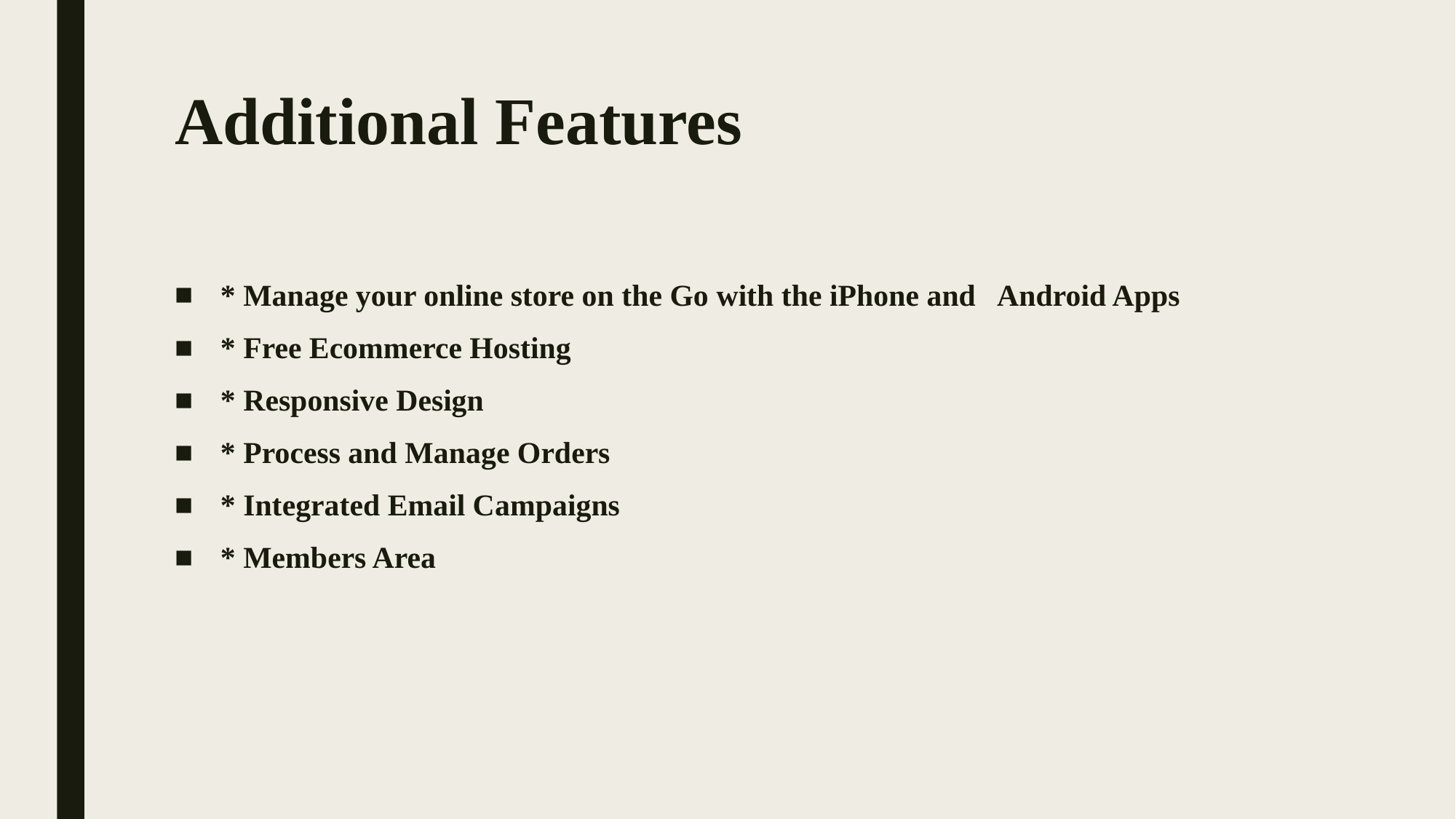

# Additional Features
* Manage your online store on the Go with the iPhone and   Android Apps
* Free Ecommerce Hosting
* Responsive Design
* Process and Manage Orders
* Integrated Email Campaigns
* Members Area